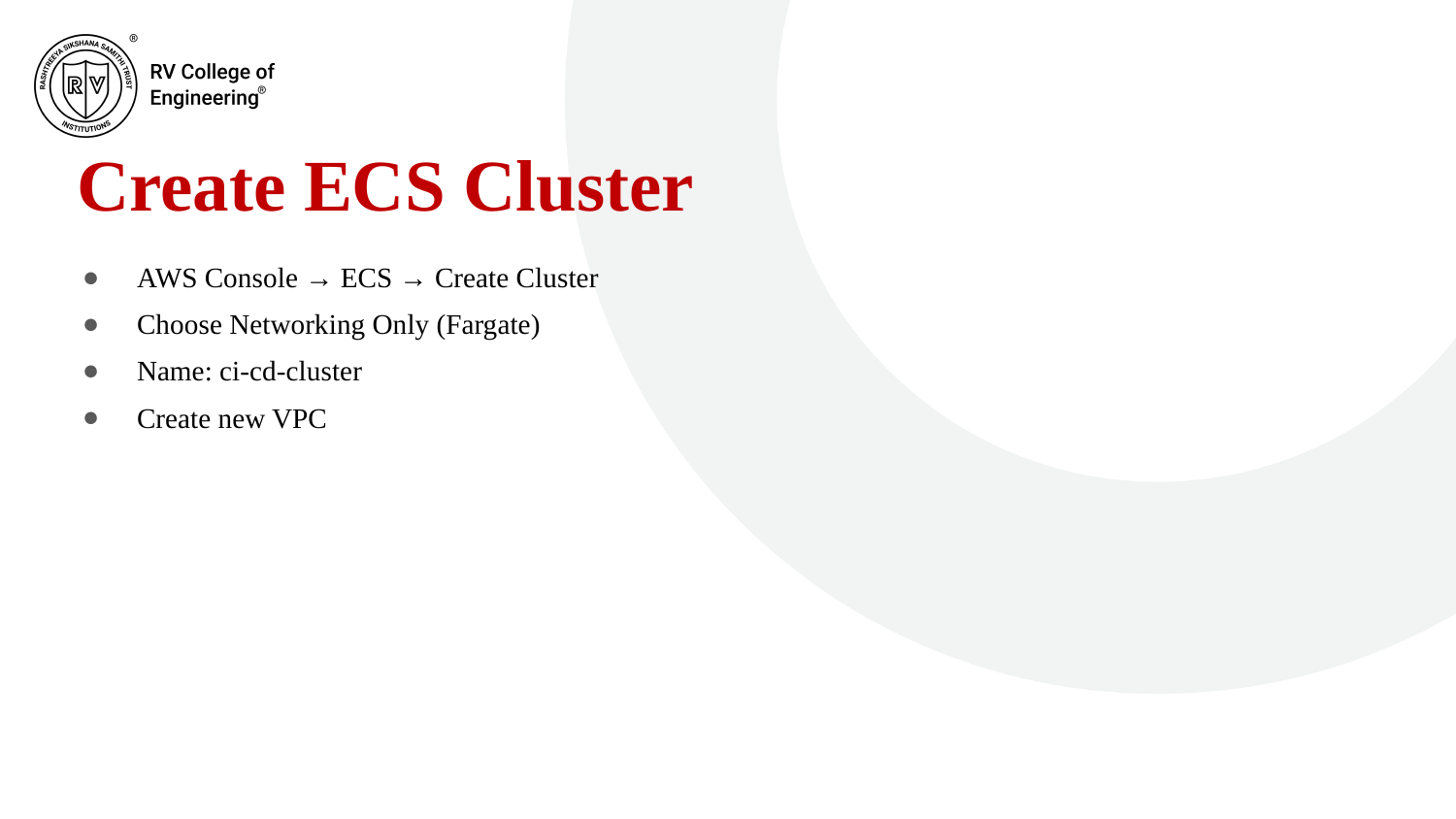

# Create ECS Cluster
AWS Console → ECS → Create Cluster
Choose Networking Only (Fargate)
Name: ci-cd-cluster
Create new VPC